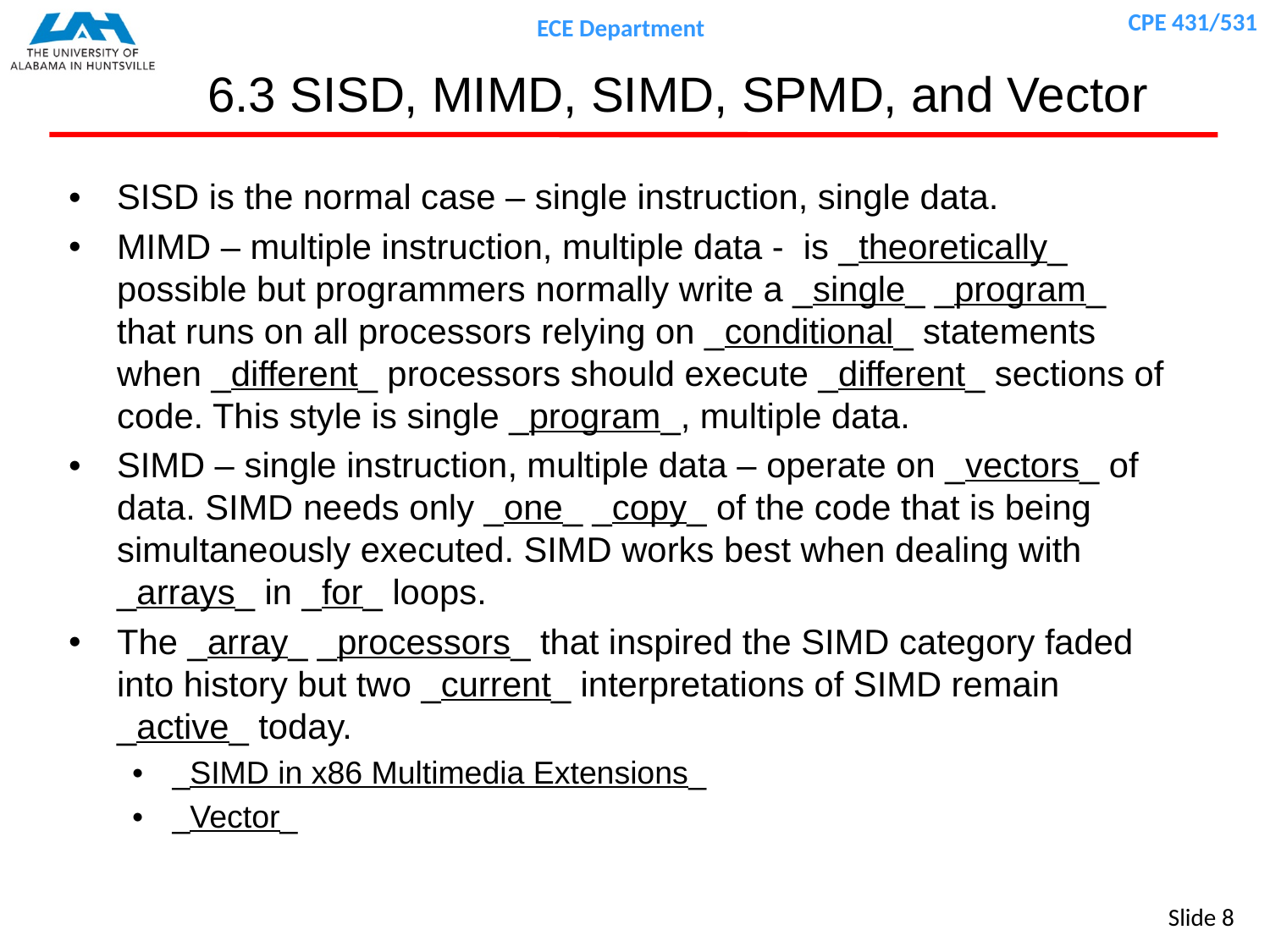

# 6.3 SISD, MIMD, SIMD, SPMD, and Vector
SISD is the normal case – single instruction, single data.
MIMD – multiple instruction, multiple data -  is _theoretically_ possible but programmers normally write a _single_ _program_ that runs on all processors relying on _conditional_ statements when _different_ processors should execute _different_ sections of code. This style is single _program_, multiple data.
SIMD – single instruction, multiple data – operate on _vectors_ of data. SIMD needs only _one_ _copy_ of the code that is being simultaneously executed. SIMD works best when dealing with _arrays_ in _for_ loops.
The _array_ _processors_ that inspired the SIMD category faded into history but two _current_ interpretations of SIMD remain _active_ today.
_SIMD in x86 Multimedia Extensions_
_Vector_